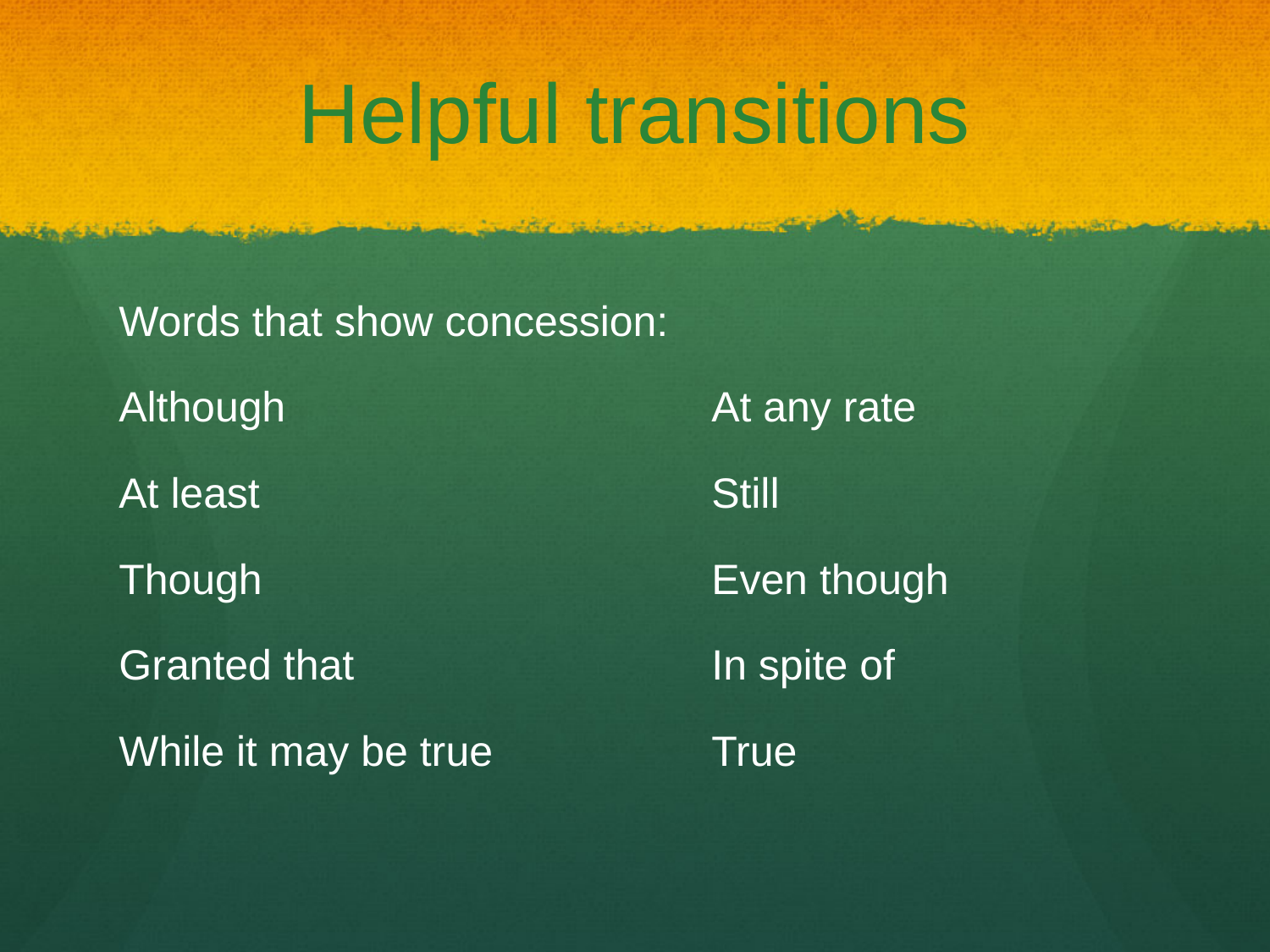

# Helpful transitions
Words that show concession:
Although				At any rate
At least				Still
Though				Even though
Granted that			In spite of
While it may be true		True